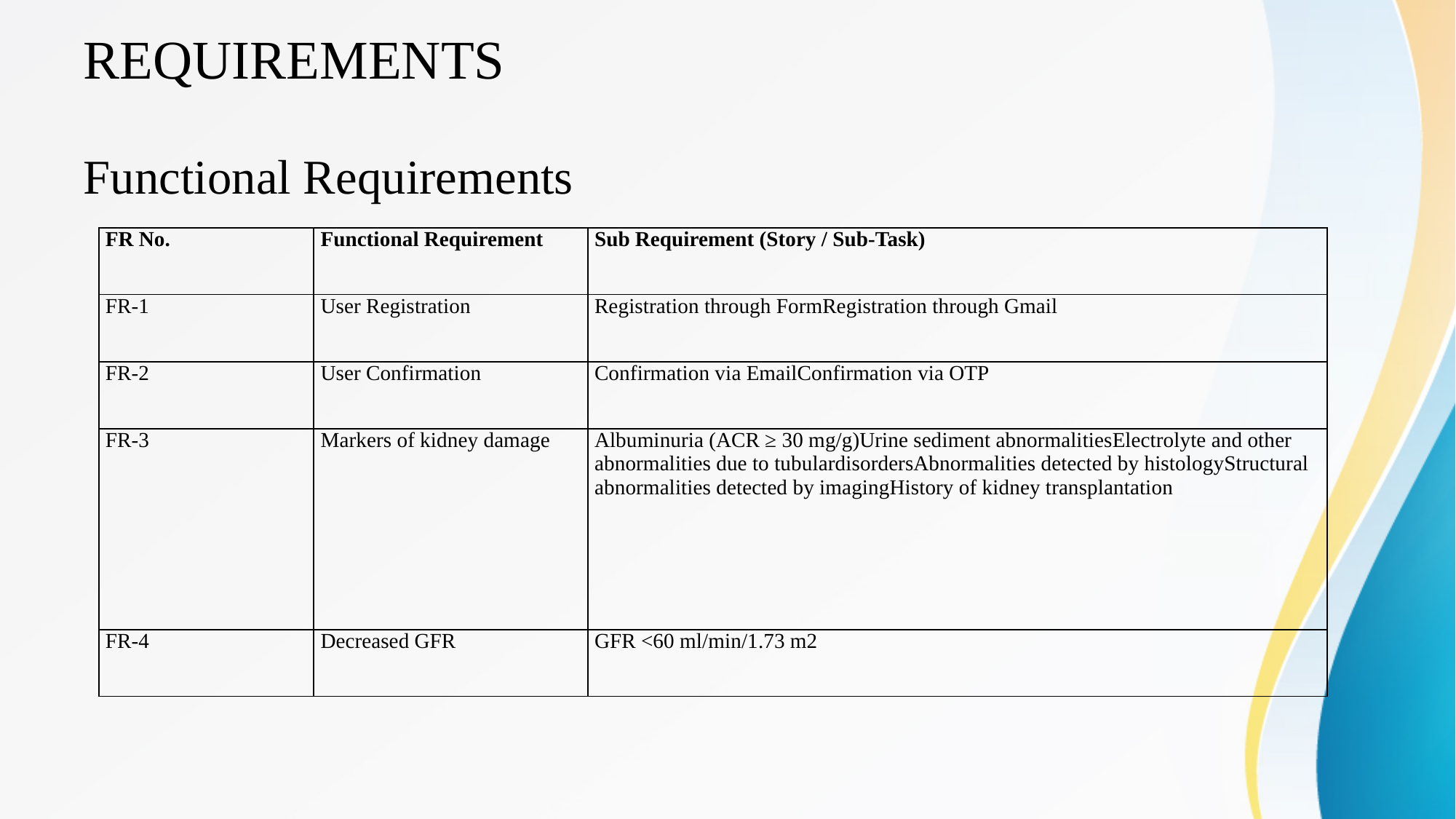

# REQUIREMENTS
Functional Requirements

| FR No. | Functional Requirement | Sub Requirement (Story / Sub-Task) |
| --- | --- | --- |
| FR-1 | User Registration | Registration through FormRegistration through Gmail |
| FR-2 | User Confirmation | Confirmation via EmailConfirmation via OTP |
| FR-3 | Markers of kidney damage | Albuminuria (ACR ≥ 30 mg/g)Urine sediment abnormalitiesElectrolyte and other abnormalities due to tubulardisordersAbnormalities detected by histologyStructural abnormalities detected by imagingHistory of kidney transplantation |
| FR-4 | Decreased GFR | GFR <60 ml/min/1.73 m2 |